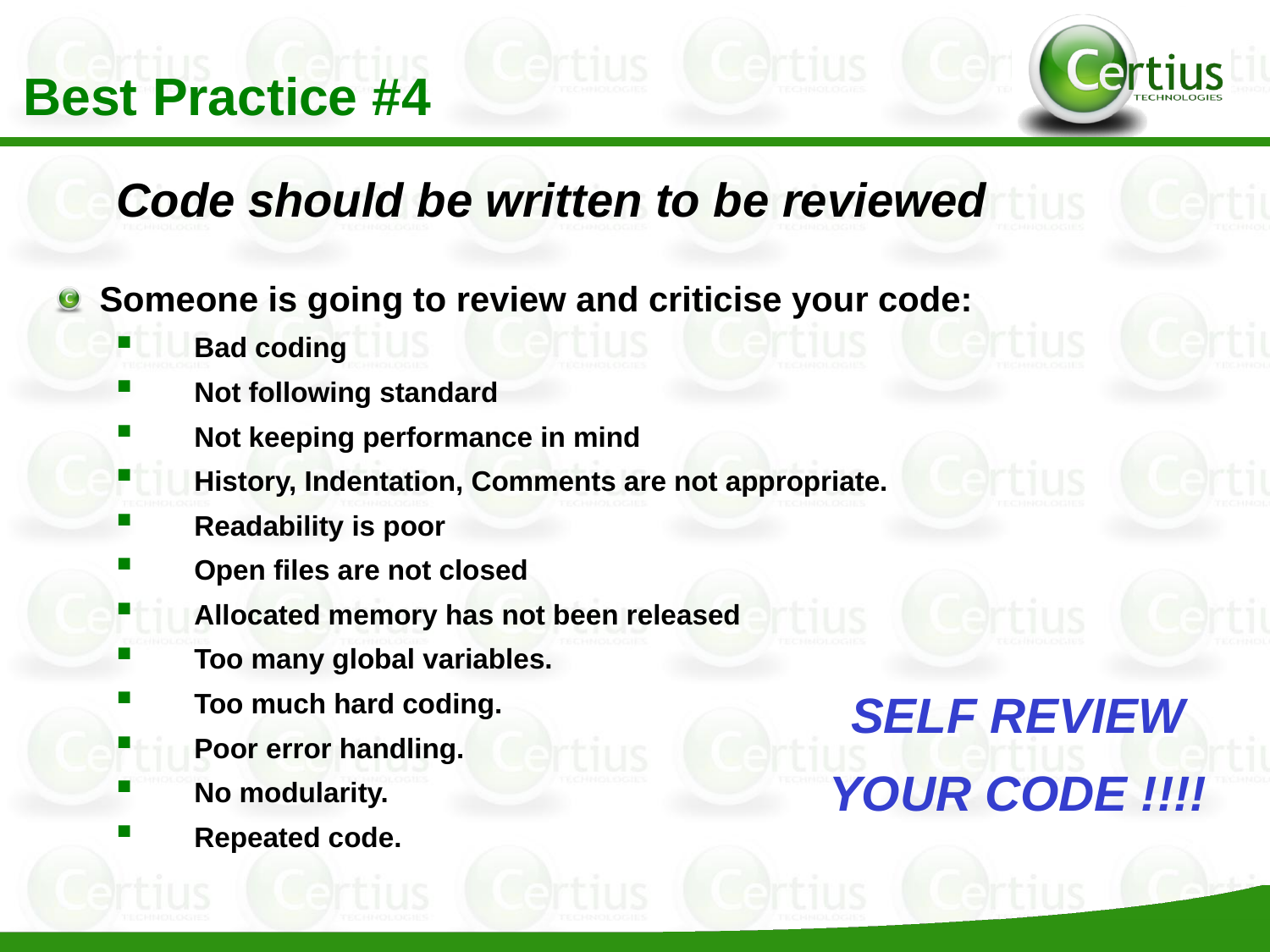

Best Practice #4
Code should be written to be reviewed
Someone is going to review and criticise your code:
    Bad coding
    Not following standard
    Not keeping performance in mind
    History, Indentation, Comments are not appropriate.
    Readability is poor
    Open files are not closed
    Allocated memory has not been released
    Too many global variables.
    Too much hard coding.
    Poor error handling.
    No modularity.
    Repeated code.

Self Review
your code !!!!